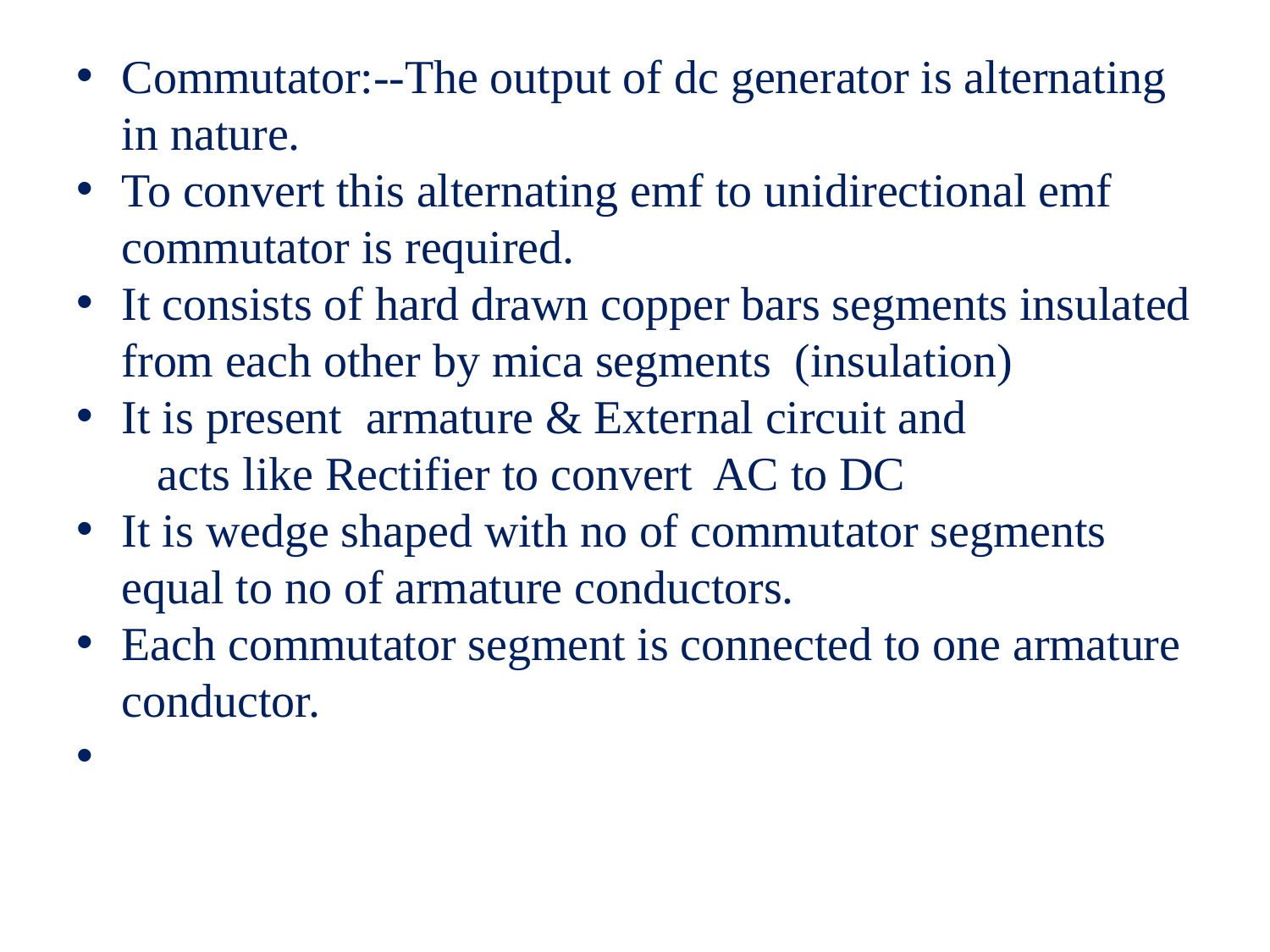

Commutator:--The output of dc generator is alternating in nature.
To convert this alternating emf to unidirectional emf commutator is required.
It consists of hard drawn copper bars segments insulated from each other by mica segments  (insulation)
It is present  armature & External circuit and                       acts like Rectifier to convert  AC to DC
It is wedge shaped with no of commutator segments equal to no of armature conductors.
Each commutator segment is connected to one armature conductor.